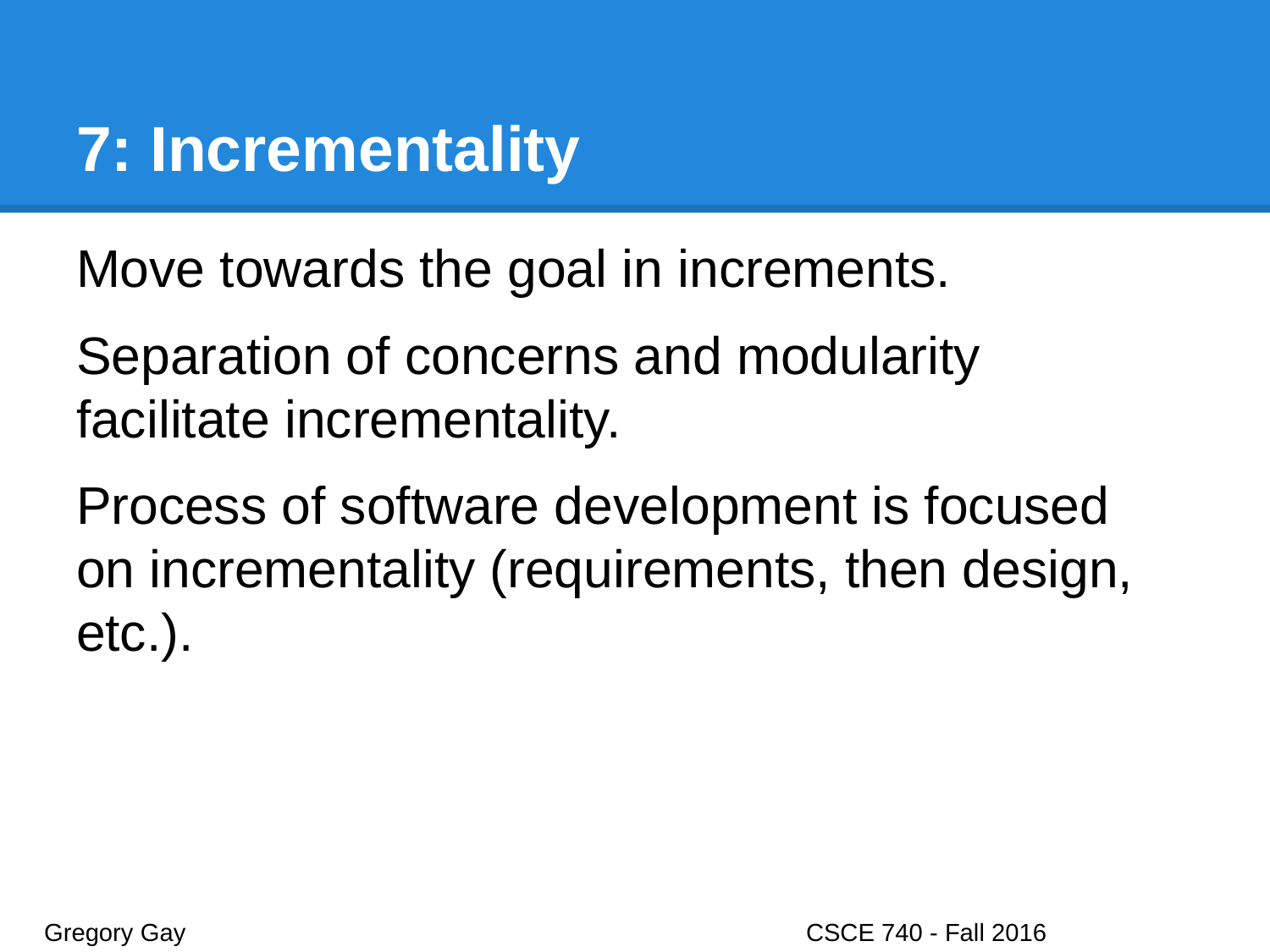

# 7: Incrementality
Move towards the goal in increments.

Separation of concerns and modularity facilitate incrementality.

Process of software development is focused on incrementality (requirements, then design, etc.).

Gregory Gay					CSCE 740 - Fall 2016							51